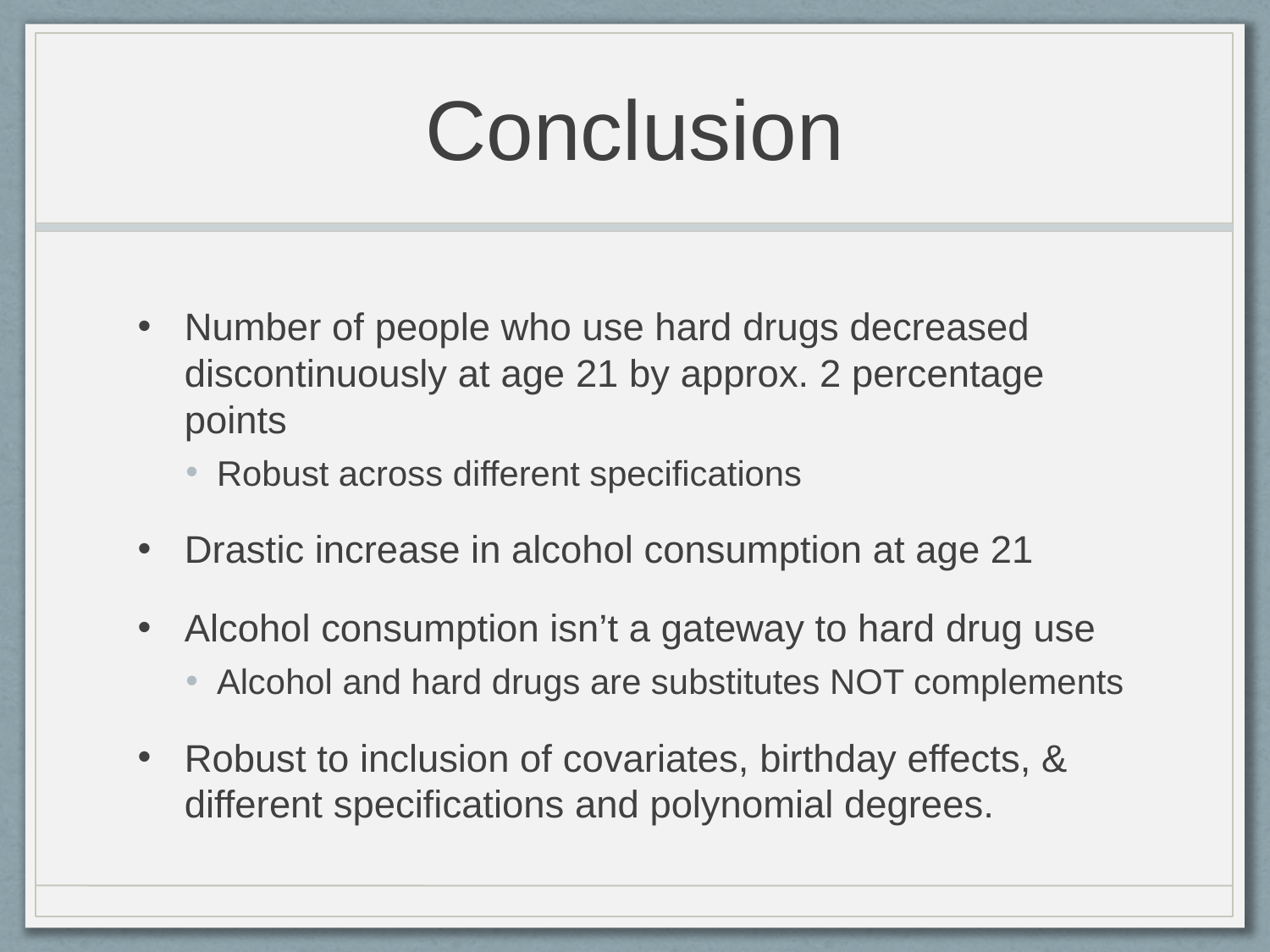

# Conclusion
Number of people who use hard drugs decreased discontinuously at age 21 by approx. 2 percentage points
Robust across different specifications
Drastic increase in alcohol consumption at age 21
Alcohol consumption isn’t a gateway to hard drug use
Alcohol and hard drugs are substitutes NOT complements
Robust to inclusion of covariates, birthday effects, & different specifications and polynomial degrees.